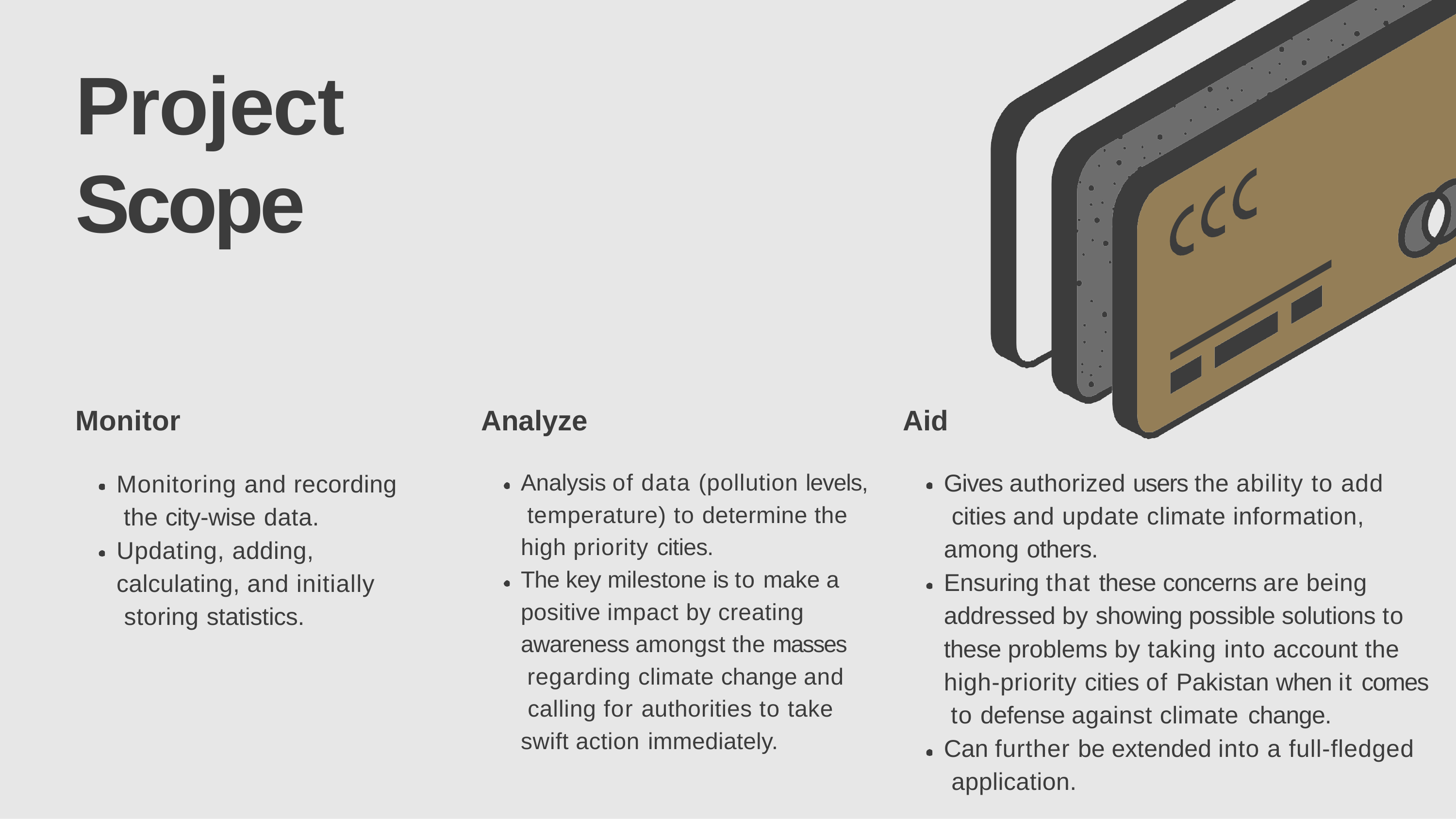

# Project Scope
Monitor
Analyze
Aid
Analysis of data (pollution levels,  temperature) to determine the  high priority cities.
The key milestone is to make a  positive impact by creating  awareness amongst the masses  regarding climate change and  calling for authorities to take  swift action immediately.
Gives authorized users the ability to add  cities and update climate information,  among others.
Ensuring that these concerns are being  addressed by showing possible solutions to  these problems by taking into account the  high-priority cities of Pakistan when it comes  to defense against climate change.
Can further be extended into a full-fledged  application.
Monitoring and recording  the city-wise data.
Updating, adding,  calculating, and initially  storing statistics.